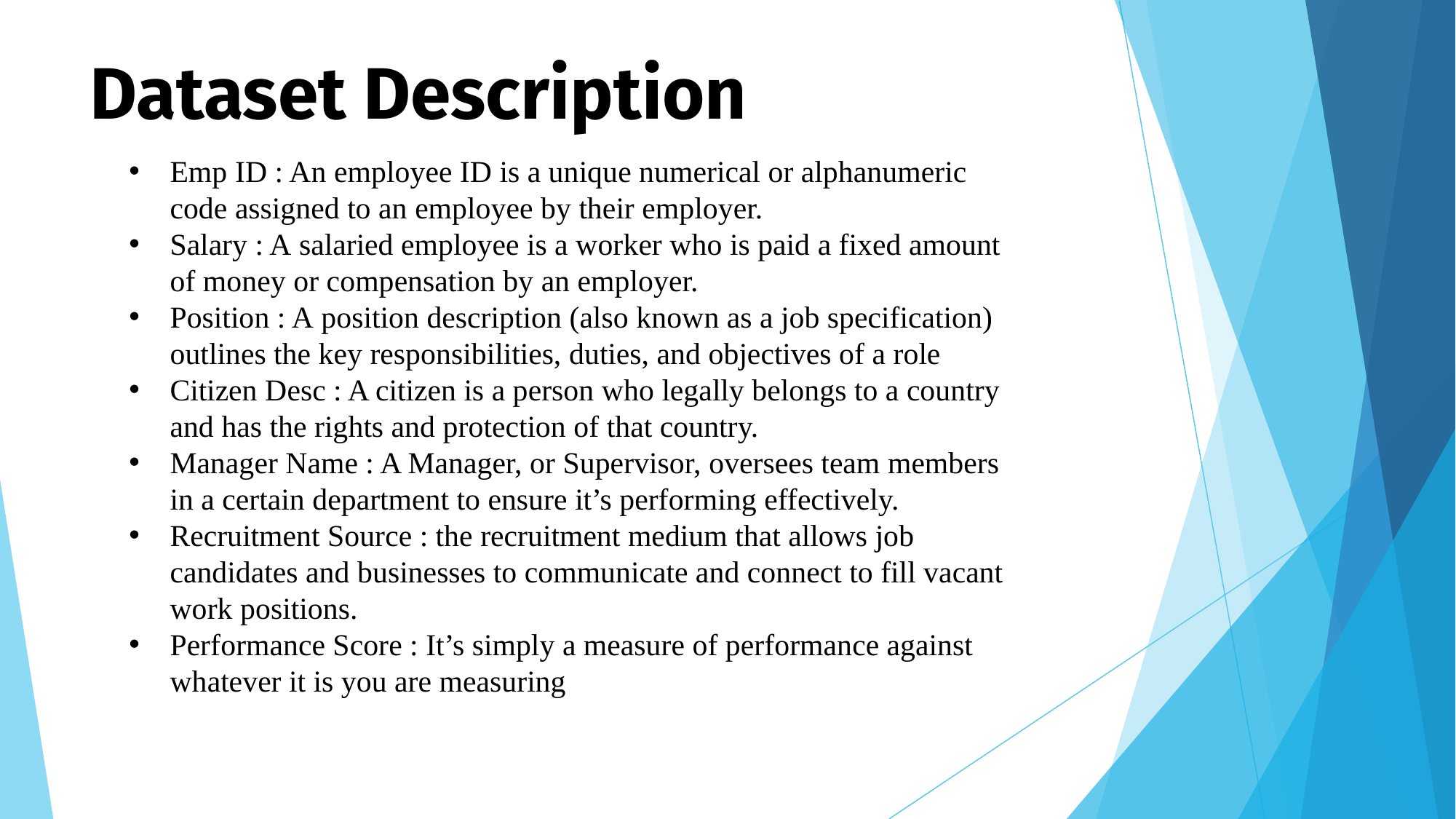

# Dataset Description
Emp ID : An employee ID is a unique numerical or alphanumeric code assigned to an employee by their employer.
Salary : A salaried employee is a worker who is paid a fixed amount of money or compensation by an employer.
Position : A position description (also known as a job specification) outlines the key responsibilities, duties, and objectives of a role
Citizen Desc : A citizen is a person who legally belongs to a country and has the rights and protection of that country.
Manager Name : A Manager, or Supervisor, oversees team members in a certain department to ensure it’s performing effectively.
Recruitment Source : the recruitment medium that allows job candidates and businesses to communicate and connect to fill vacant work positions.
Performance Score : It’s simply a measure of performance against whatever it is you are measuring